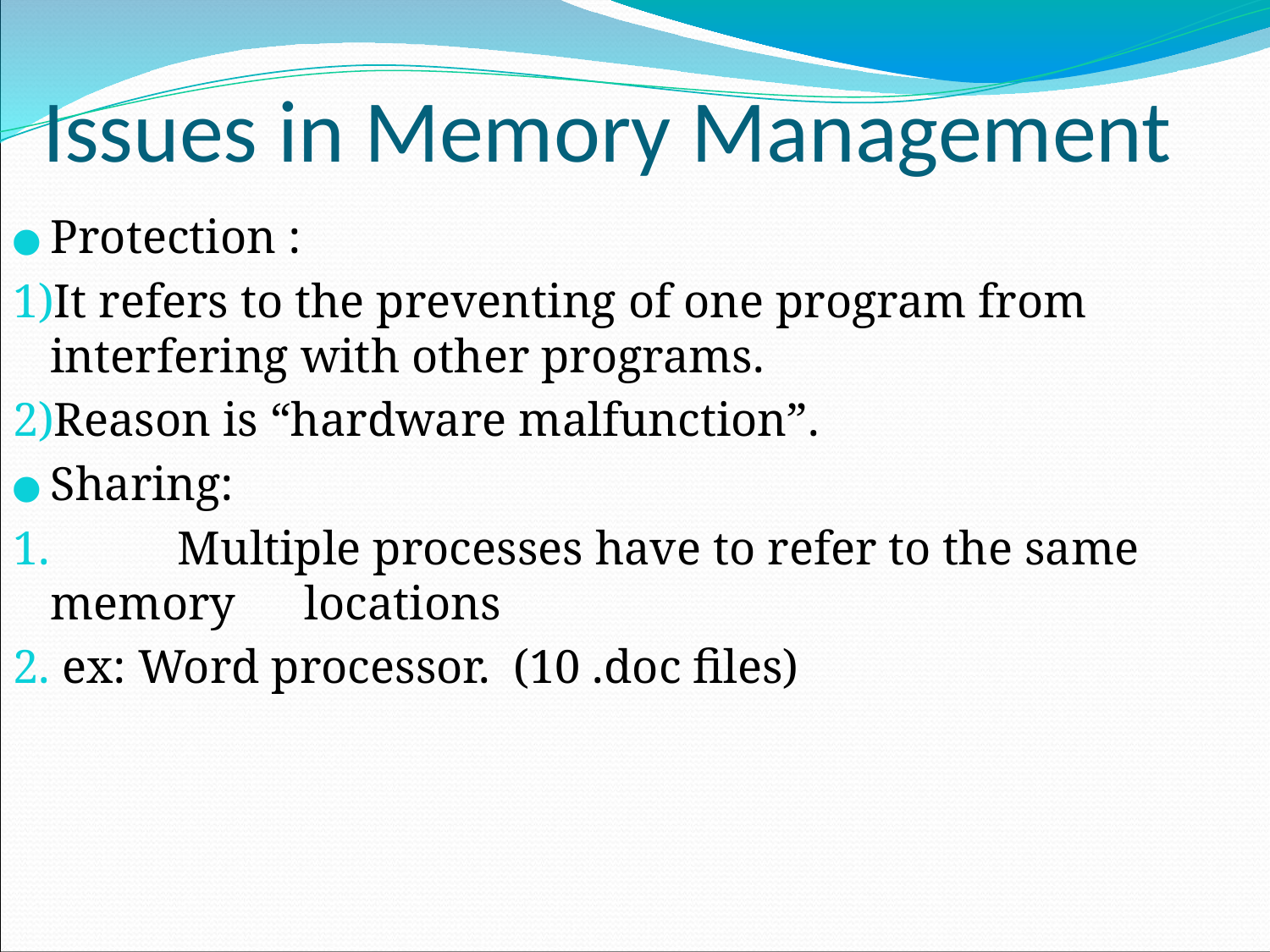

# Issues in Memory Management
Protection :
It refers to the preventing of one program from interfering with other programs.
Reason is “hardware malfunction”.
Sharing:
	Multiple processes have to refer to the same memory 	locations
 ex: Word processor.  (10 .doc files)